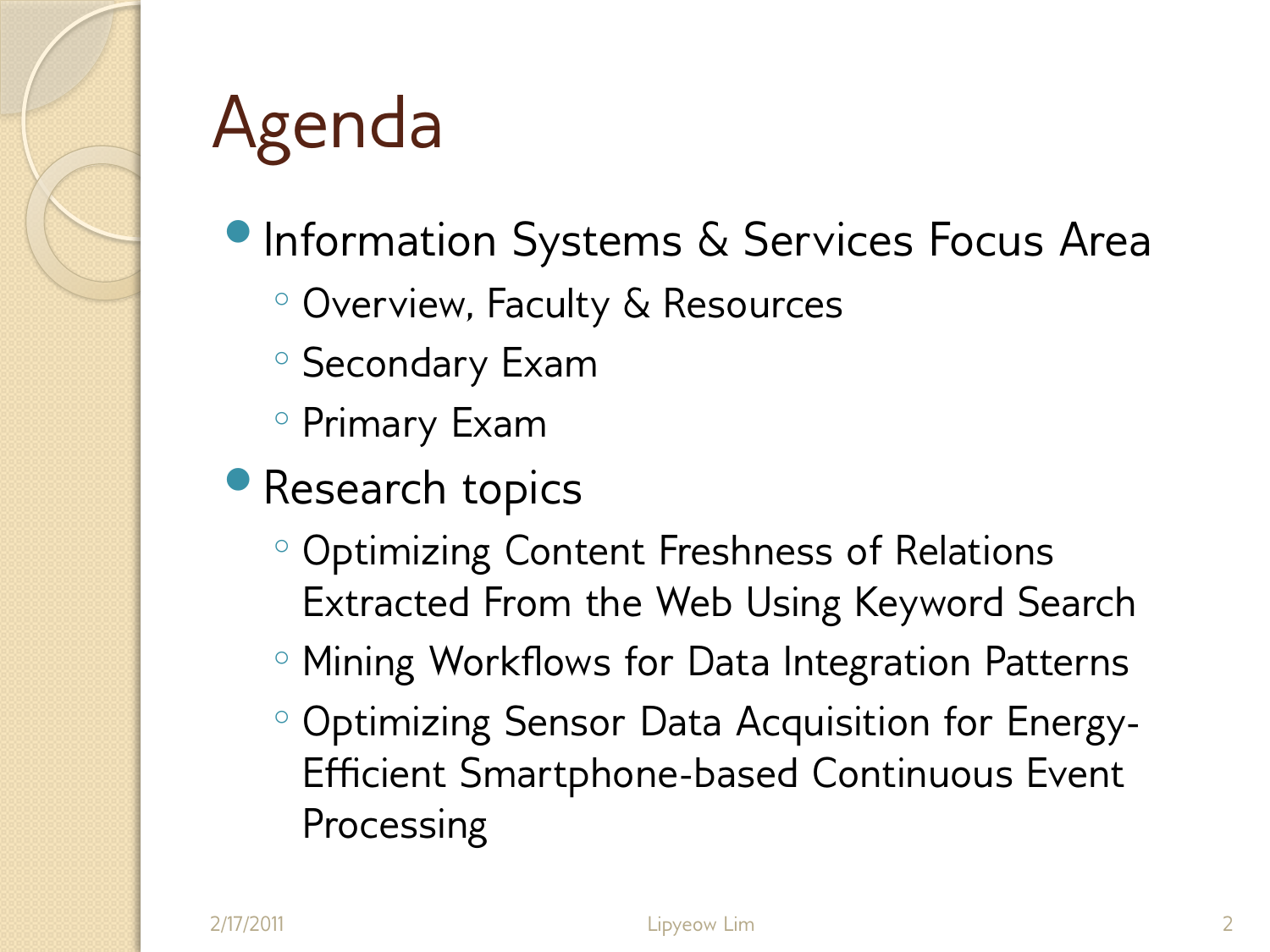

# Agenda
Information Systems & Services Focus Area
Overview, Faculty & Resources
Secondary Exam
Primary Exam
Research topics
Optimizing Content Freshness of Relations Extracted From the Web Using Keyword Search
Mining Workflows for Data Integration Patterns
Optimizing Sensor Data Acquisition for Energy-Efficient Smartphone-based Continuous Event Processing

2/17/2011
Lipyeow Lim
2